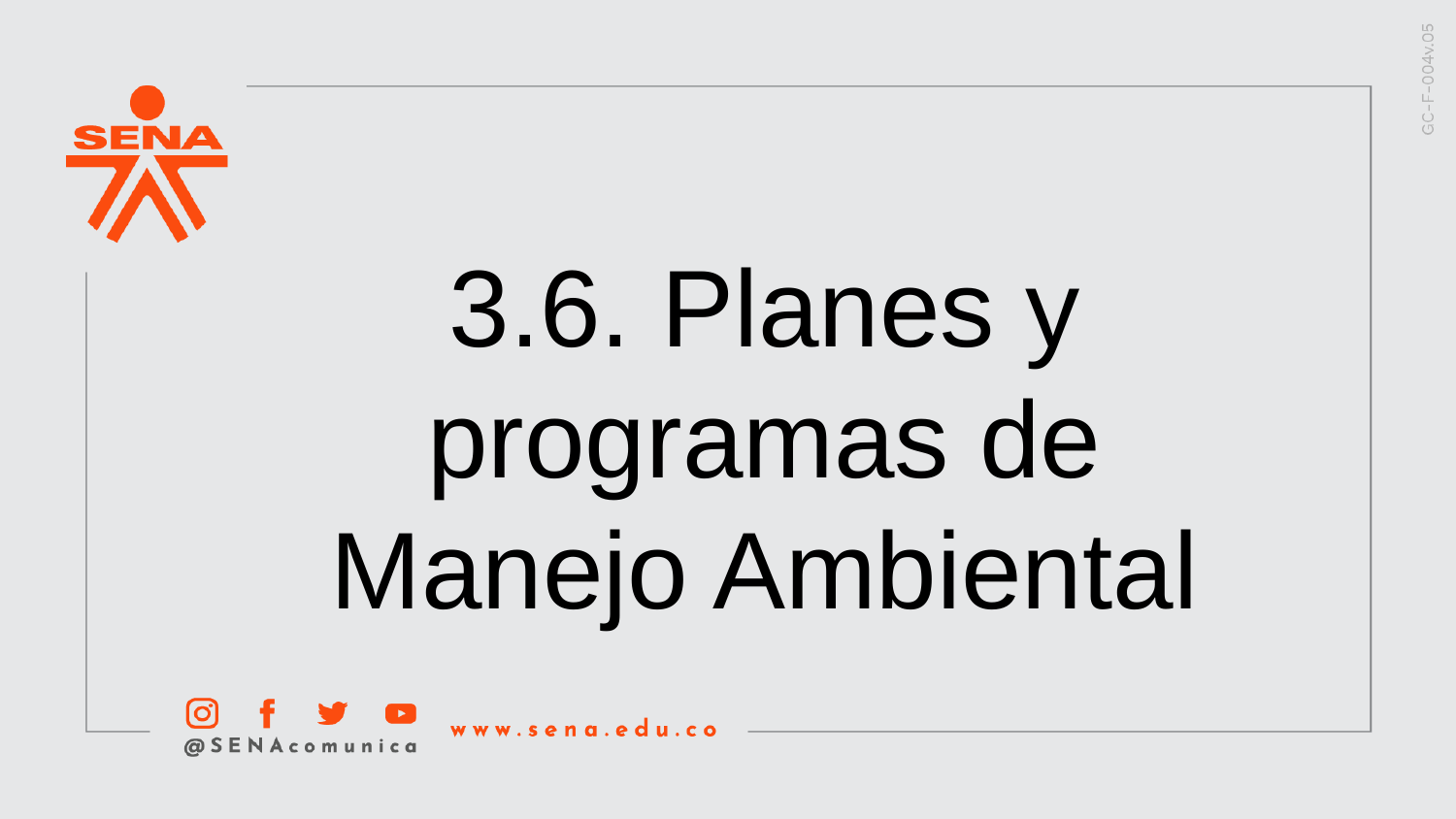

3.6. Planes y programas de Manejo Ambiental